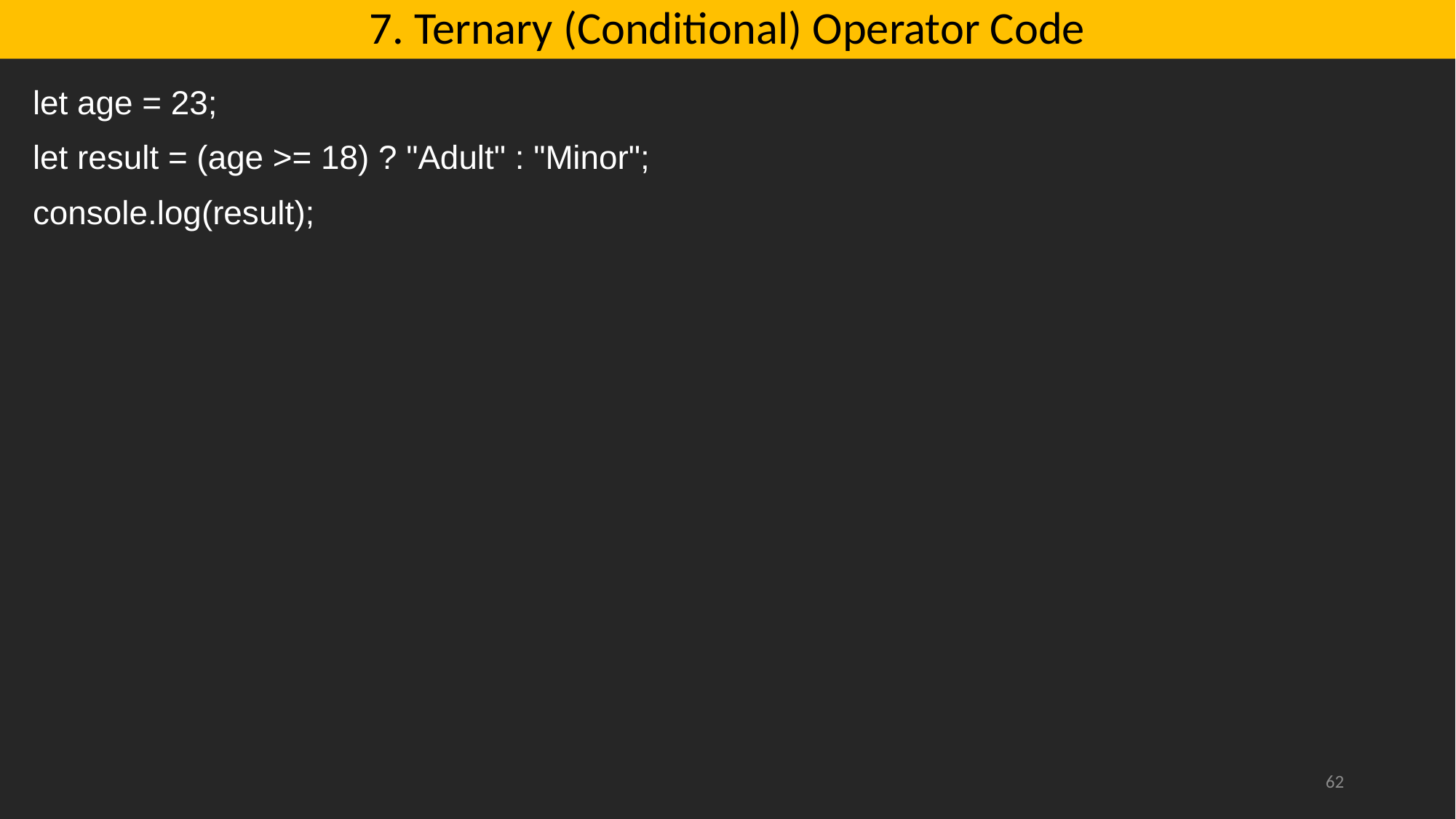

# 7. Ternary (Conditional) Operator Code
let age = 23;
let result = (age >= 18) ? "Adult" : "Minor";
console.log(result);

62